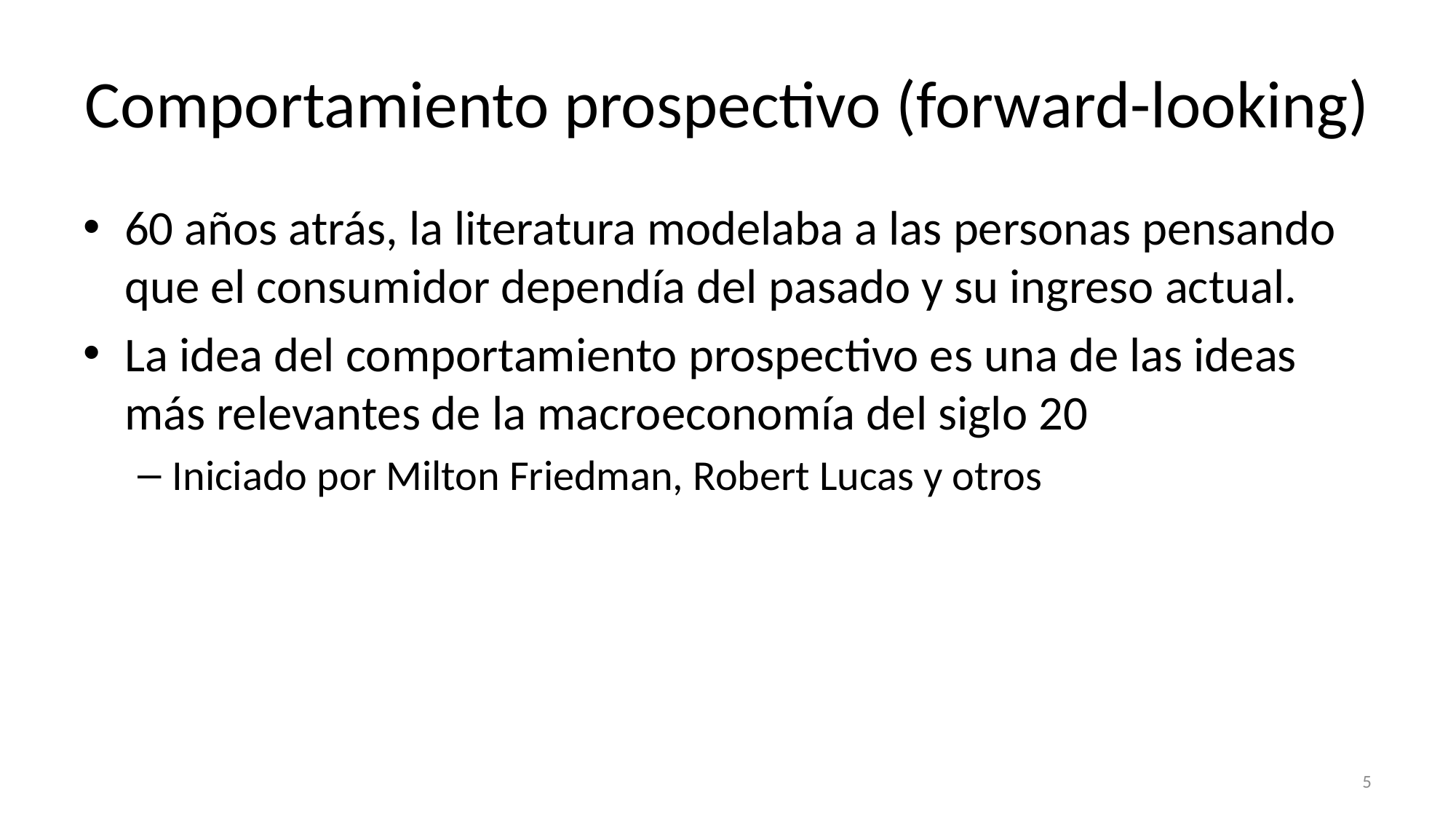

# Comportamiento prospectivo (forward-looking)
60 años atrás, la literatura modelaba a las personas pensando que el consumidor dependía del pasado y su ingreso actual.
La idea del comportamiento prospectivo es una de las ideas más relevantes de la macroeconomía del siglo 20
Iniciado por Milton Friedman, Robert Lucas y otros

5